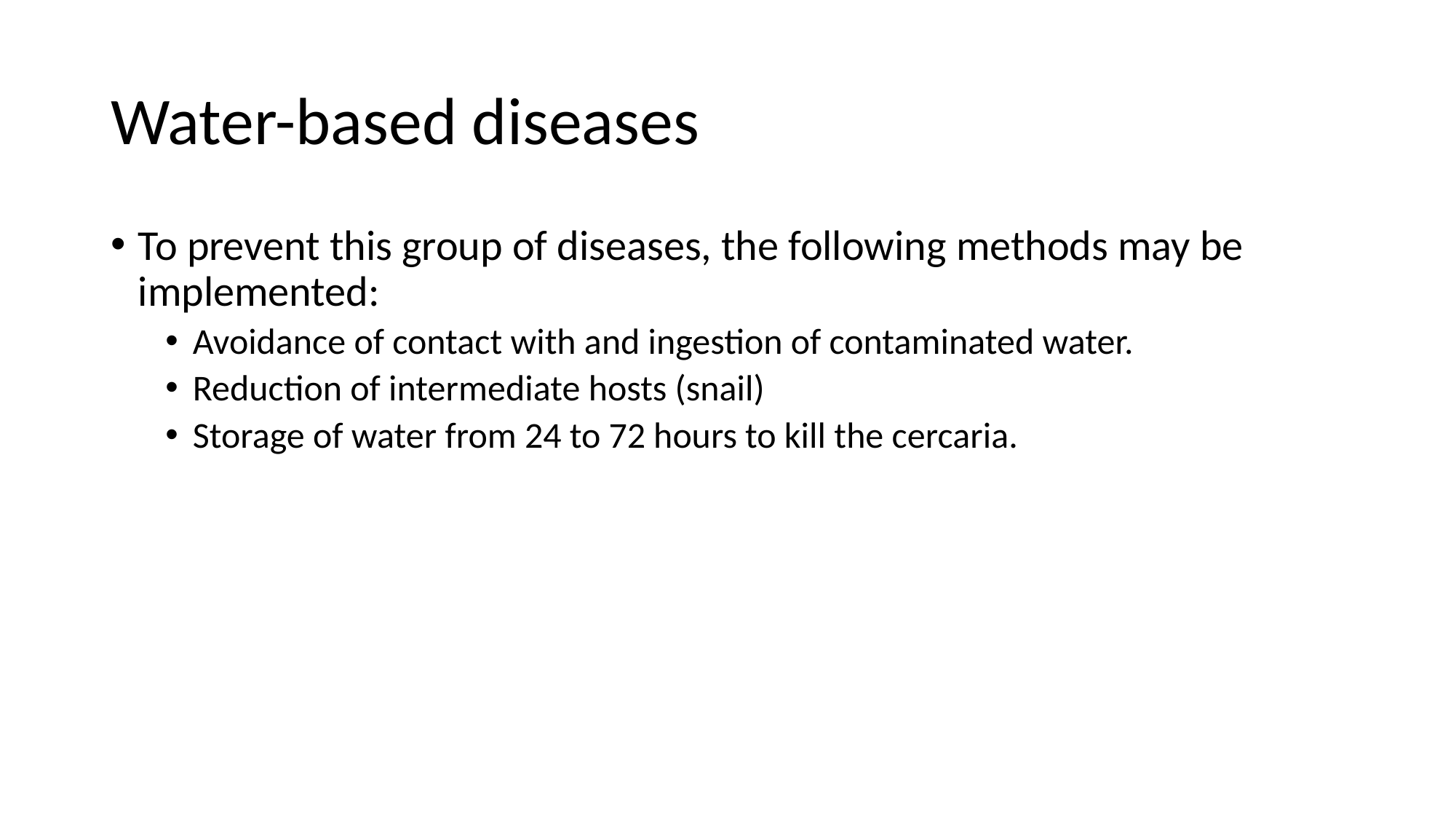

# Water-based diseases
To prevent this group of diseases, the following methods may be implemented:
Avoidance of contact with and ingestion of contaminated water.
Reduction of intermediate hosts (snail)
Storage of water from 24 to 72 hours to kill the cercaria.